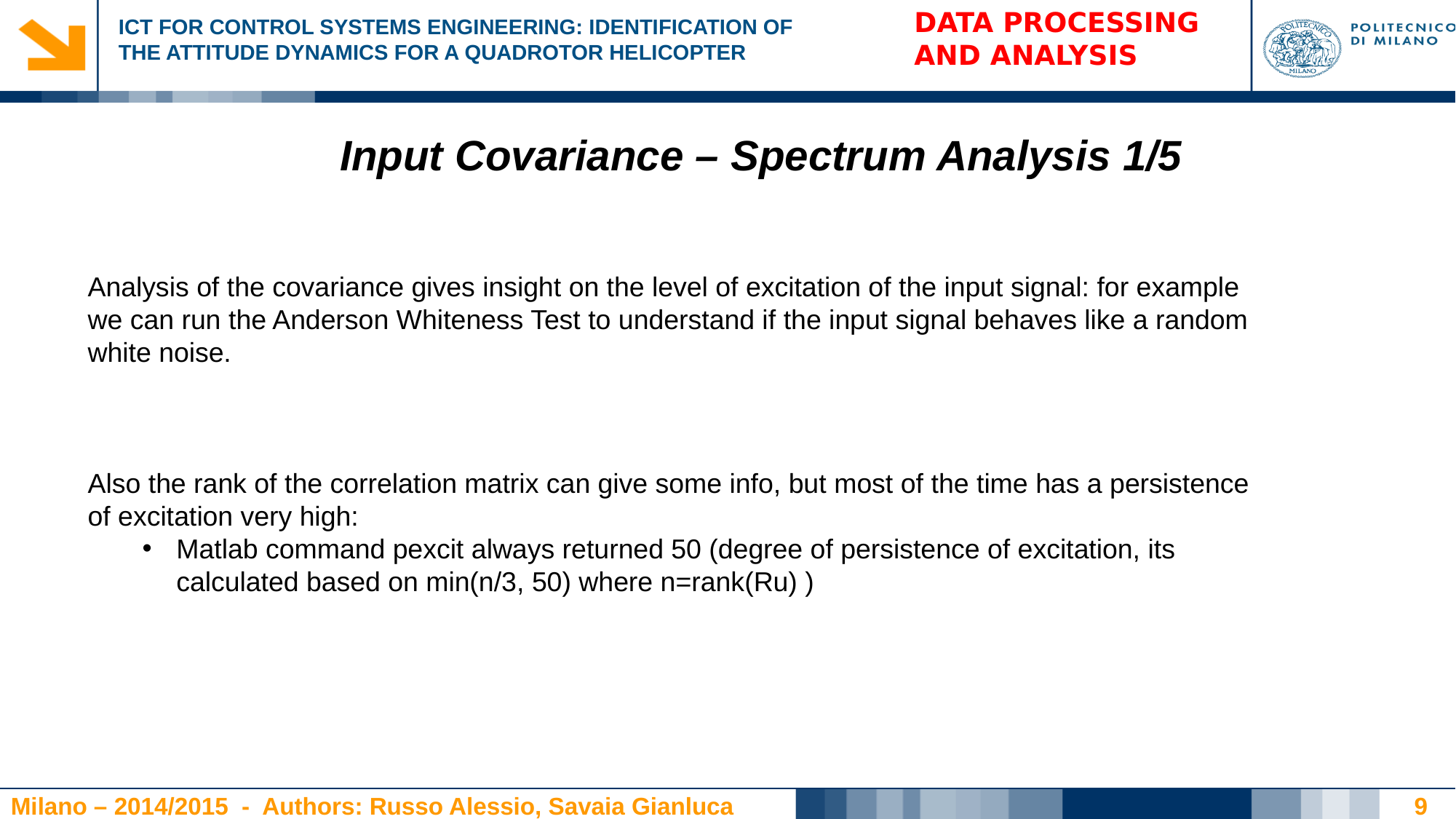

DATA PROCESSING
AND ANALYSIS
Input Covariance – Spectrum Analysis 1/5

Analysis of the covariance gives insight on the level of excitation of the input signal: for example we can run the Anderson Whiteness Test to understand if the input signal behaves like a random white noise.

Also the rank of the correlation matrix can give some info, but most of the time has a persistence of excitation very high:
Matlab command pexcit always returned 50 (degree of persistence of excitation, its calculated based on min(n/3, 50) where n=rank(Ru) )

9